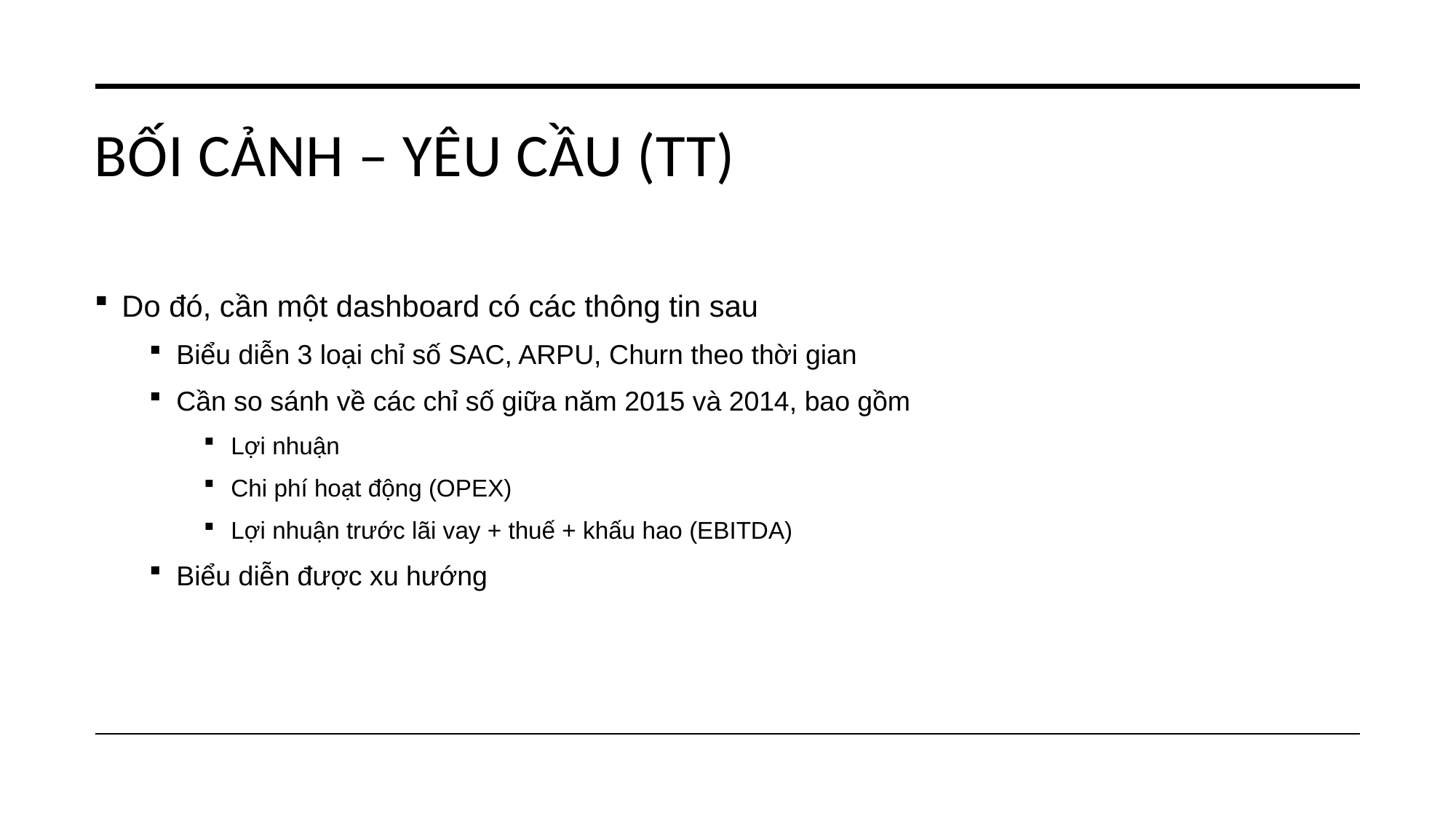

# Bối cảnh – yêu cầu (TT)
Do đó, cần một dashboard có các thông tin sau
Biểu diễn 3 loại chỉ số SAC, ARPU, Churn theo thời gian
Cần so sánh về các chỉ số giữa năm 2015 và 2014, bao gồm
Lợi nhuận
Chi phí hoạt động (OPEX)
Lợi nhuận trước lãi vay + thuế + khấu hao (EBITDA)
Biểu diễn được xu hướng